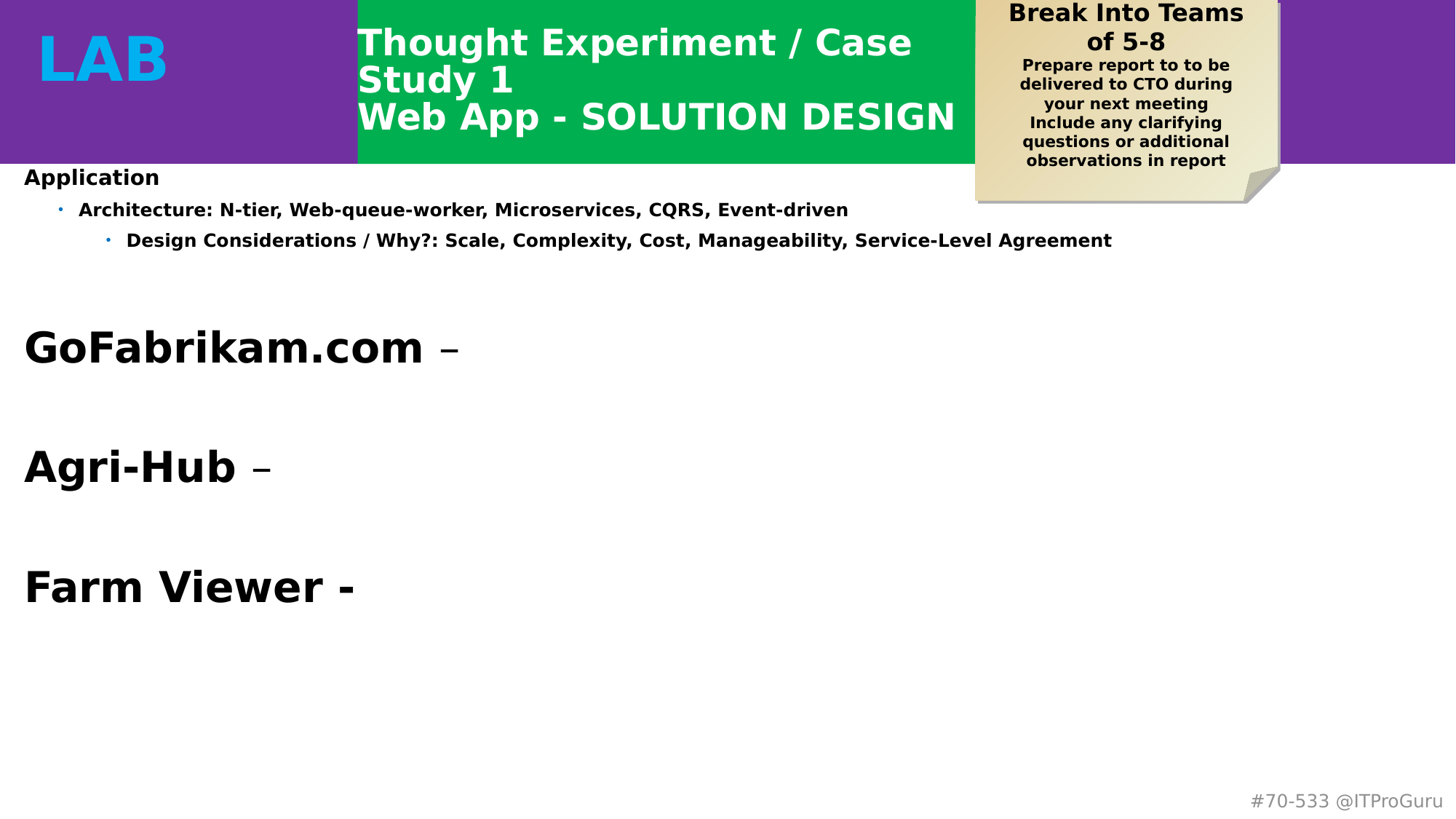

Break Into Teams of 5-8
Prepare report to to be delivered to CTO during your next meeting
Include any clarifying questions or additional observations in report
Thought Experiment / Case Study 1
Web App - SOLUTION DESIGN
#
Application
Architecture: N-tier, Web-queue-worker, Microservices, CQRS, Event-driven
Design Considerations / Why?: Scale, Complexity, Cost, Manageability, Service-Level Agreement

GoFabrikam.com –

Agri-Hub –

Farm Viewer -